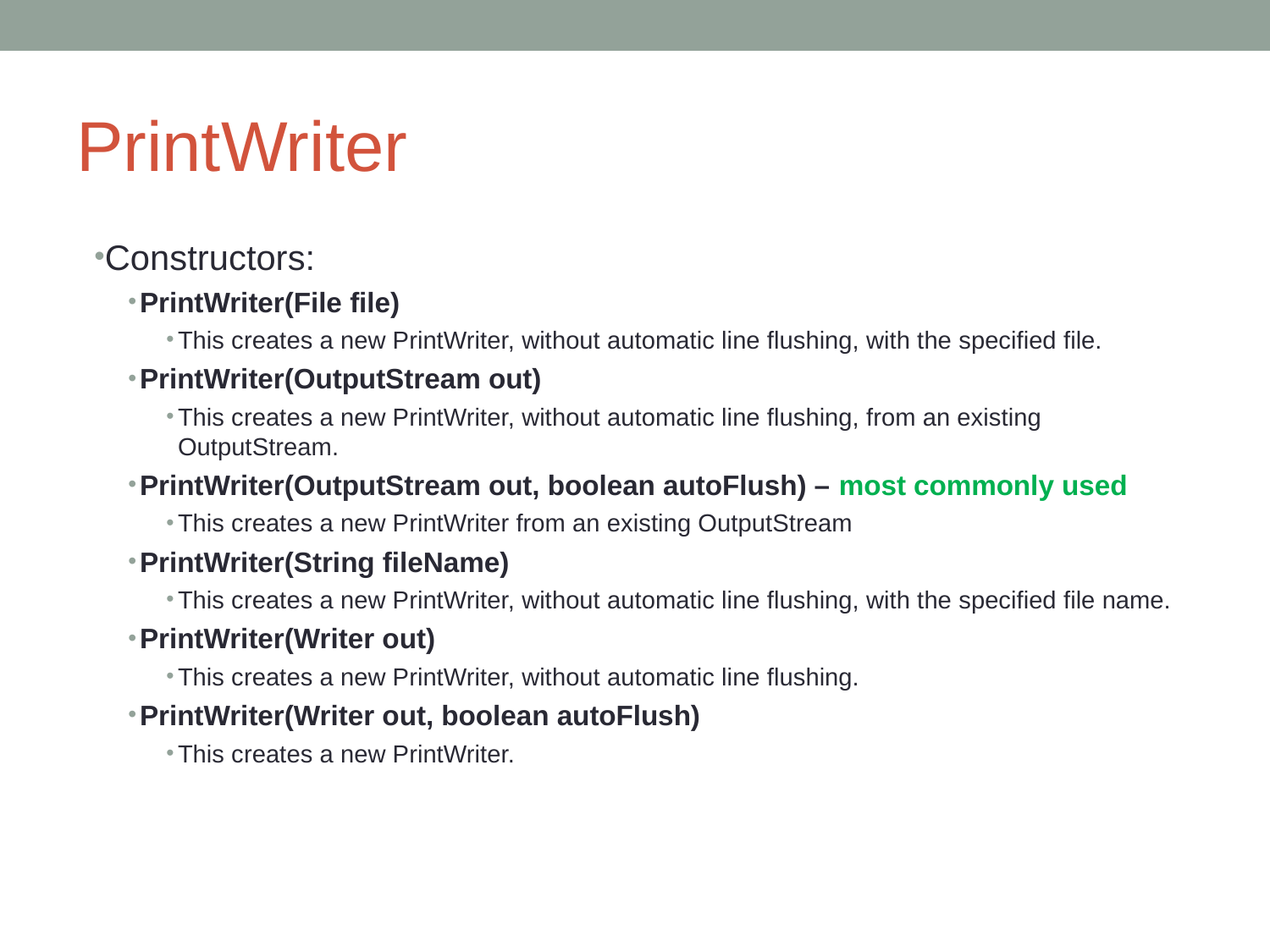

# PrintWriter
Constructors:
PrintWriter(File file)
This creates a new PrintWriter, without automatic line flushing, with the specified file.
PrintWriter(OutputStream out)
This creates a new PrintWriter, without automatic line flushing, from an existing OutputStream.
PrintWriter(OutputStream out, boolean autoFlush) – most commonly used
This creates a new PrintWriter from an existing OutputStream
PrintWriter(String fileName)
This creates a new PrintWriter, without automatic line flushing, with the specified file name.
PrintWriter(Writer out)
This creates a new PrintWriter, without automatic line flushing.
PrintWriter(Writer out, boolean autoFlush)
This creates a new PrintWriter.